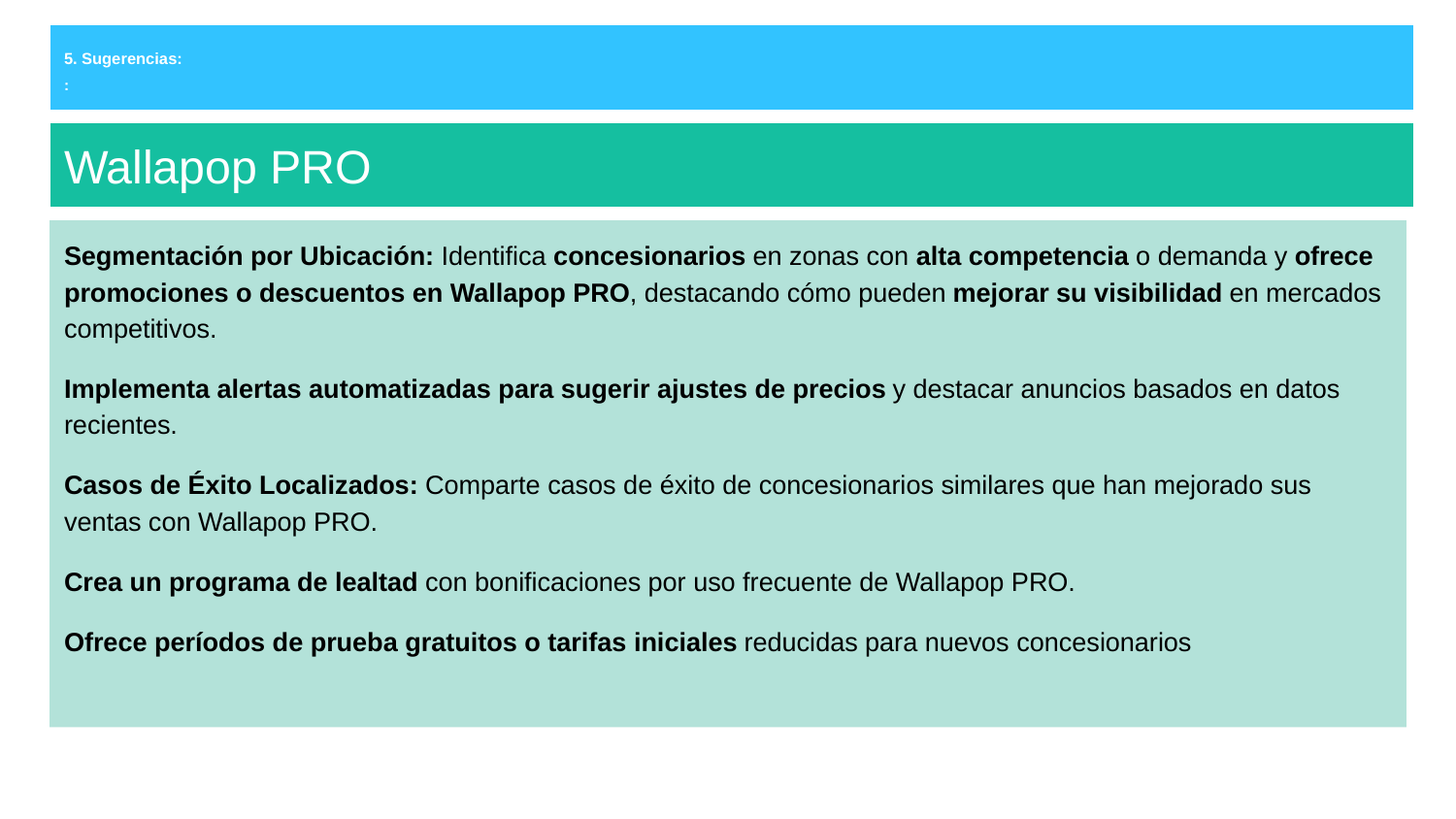

# 5. Sugerencias:
:
Wallapop PRO

Segmentación por Ubicación: Identifica concesionarios en zonas con alta competencia o demanda y ofrece promociones o descuentos en Wallapop PRO, destacando cómo pueden mejorar su visibilidad en mercados competitivos.
Implementa alertas automatizadas para sugerir ajustes de precios y destacar anuncios basados en datos recientes.
Casos de Éxito Localizados: Comparte casos de éxito de concesionarios similares que han mejorado sus ventas con Wallapop PRO.
Crea un programa de lealtad con bonificaciones por uso frecuente de Wallapop PRO.
Ofrece períodos de prueba gratuitos o tarifas iniciales reducidas para nuevos concesionarios